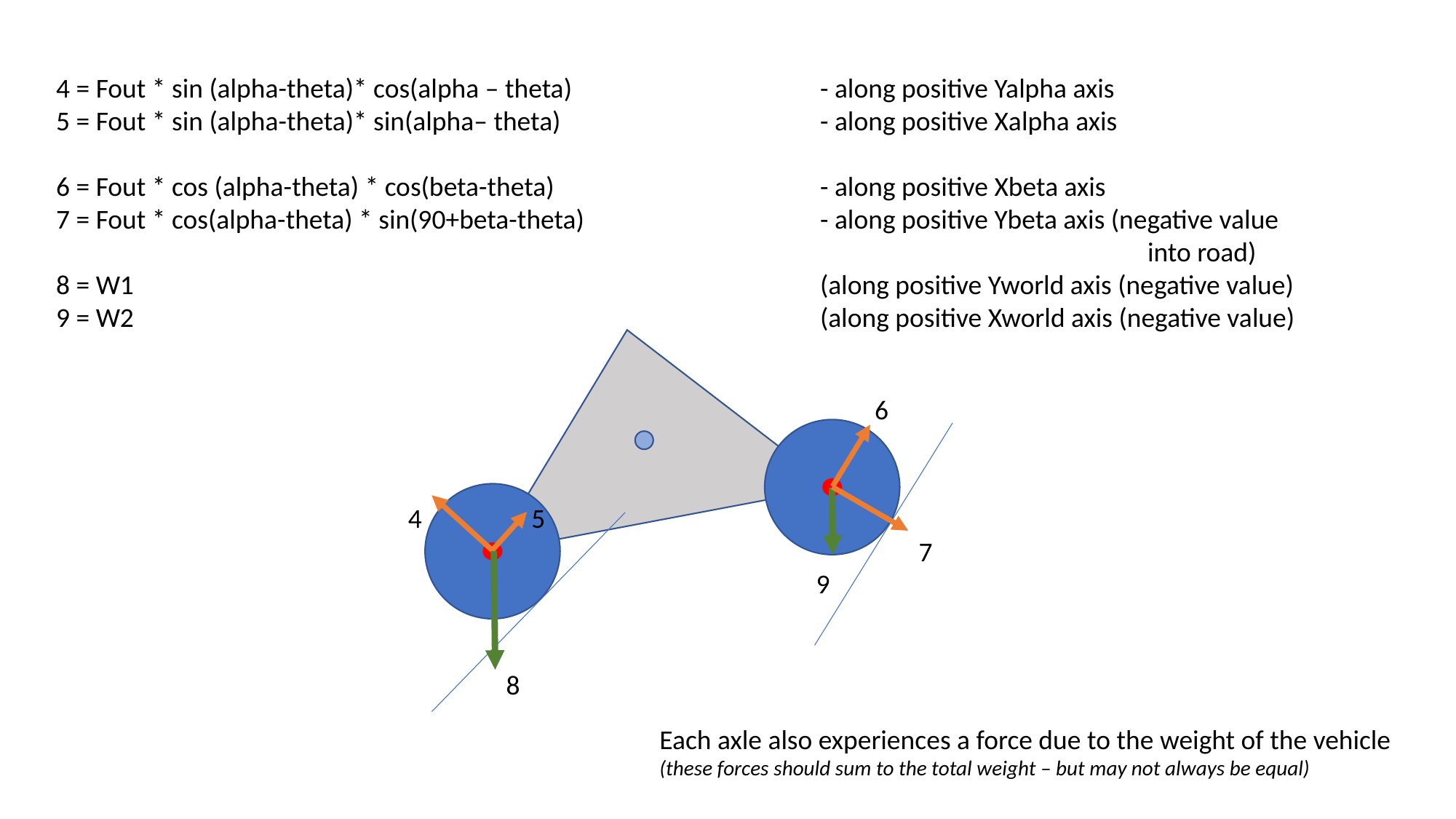

4 = Fout * sin (alpha-theta)* cos(alpha – theta)			- along positive Yalpha axis
5 = Fout * sin (alpha-theta)* sin(alpha– theta)			- along positive Xalpha axis

6 = Fout * cos (alpha-theta) * cos(beta-theta)			- along positive Xbeta axis
7 = Fout * cos(alpha-theta) * sin(90+beta-theta)			- along positive Ybeta axis (negative value
										into road)
8 = W1 							(along positive Yworld axis (negative value)
9 = W2 							(along positive Xworld axis (negative value)

6

4
5
7

9
8
Each axle also experiences a force due to the weight of the vehicle
(these forces should sum to the total weight – but may not always be equal)